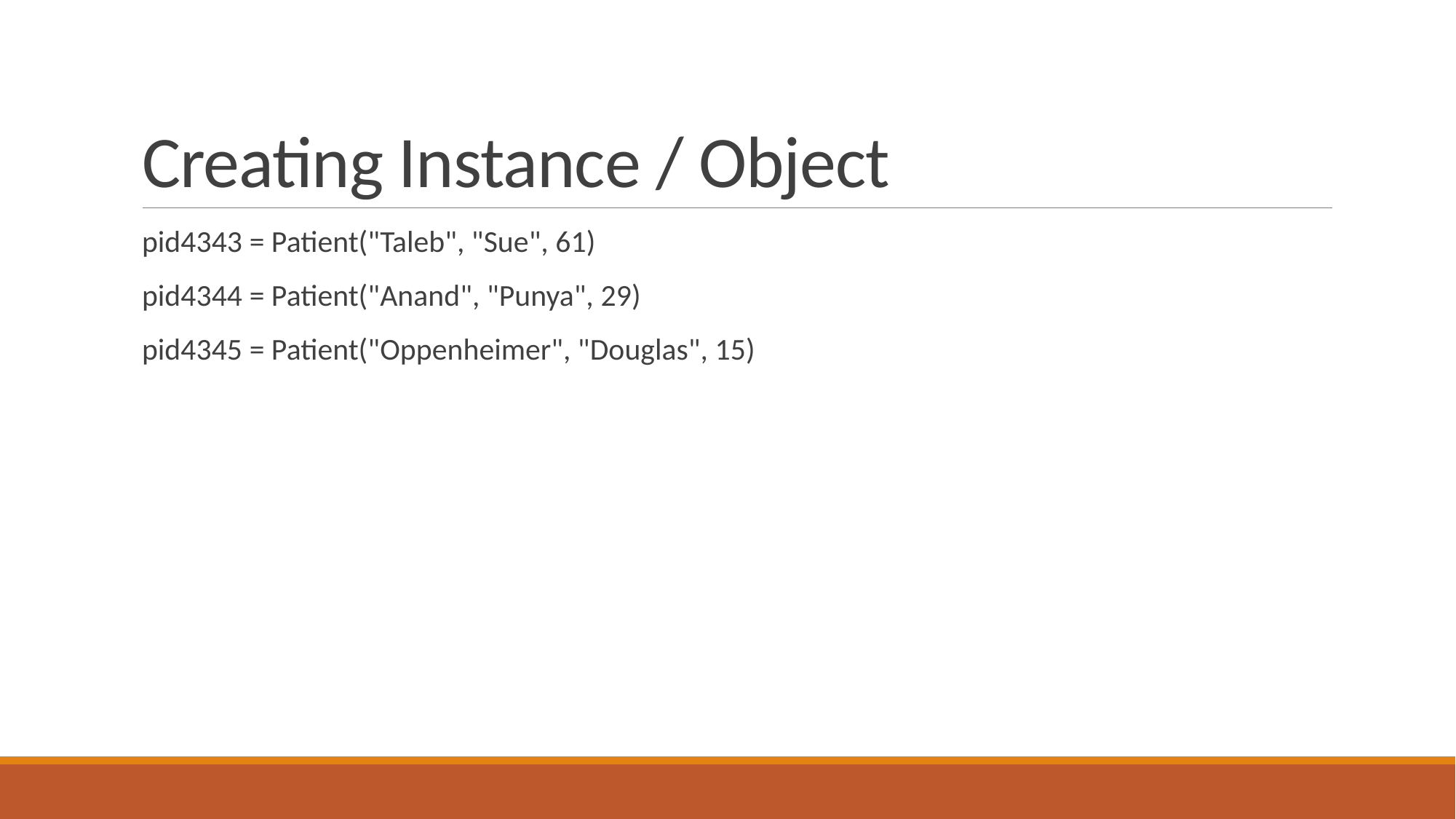

# Creating Instance / Object
pid4343 = Patient("Taleb", "Sue", 61)
pid4344 = Patient("Anand", "Punya", 29)
pid4345 = Patient("Oppenheimer", "Douglas", 15)